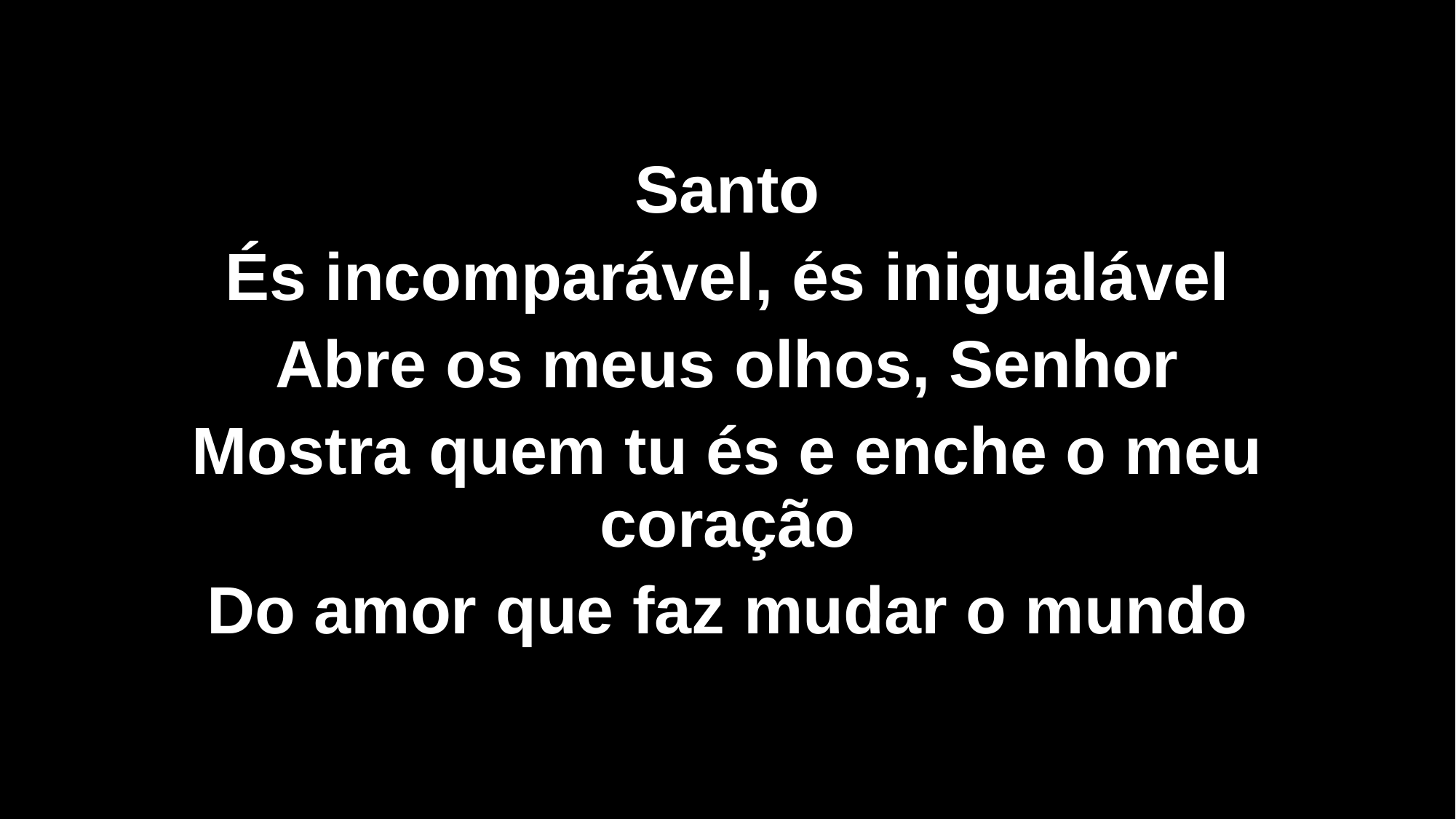

Santo
És incomparável, és inigualável
Abre os meus olhos, Senhor
Mostra quem tu és e enche o meu coração
Do amor que faz mudar o mundo